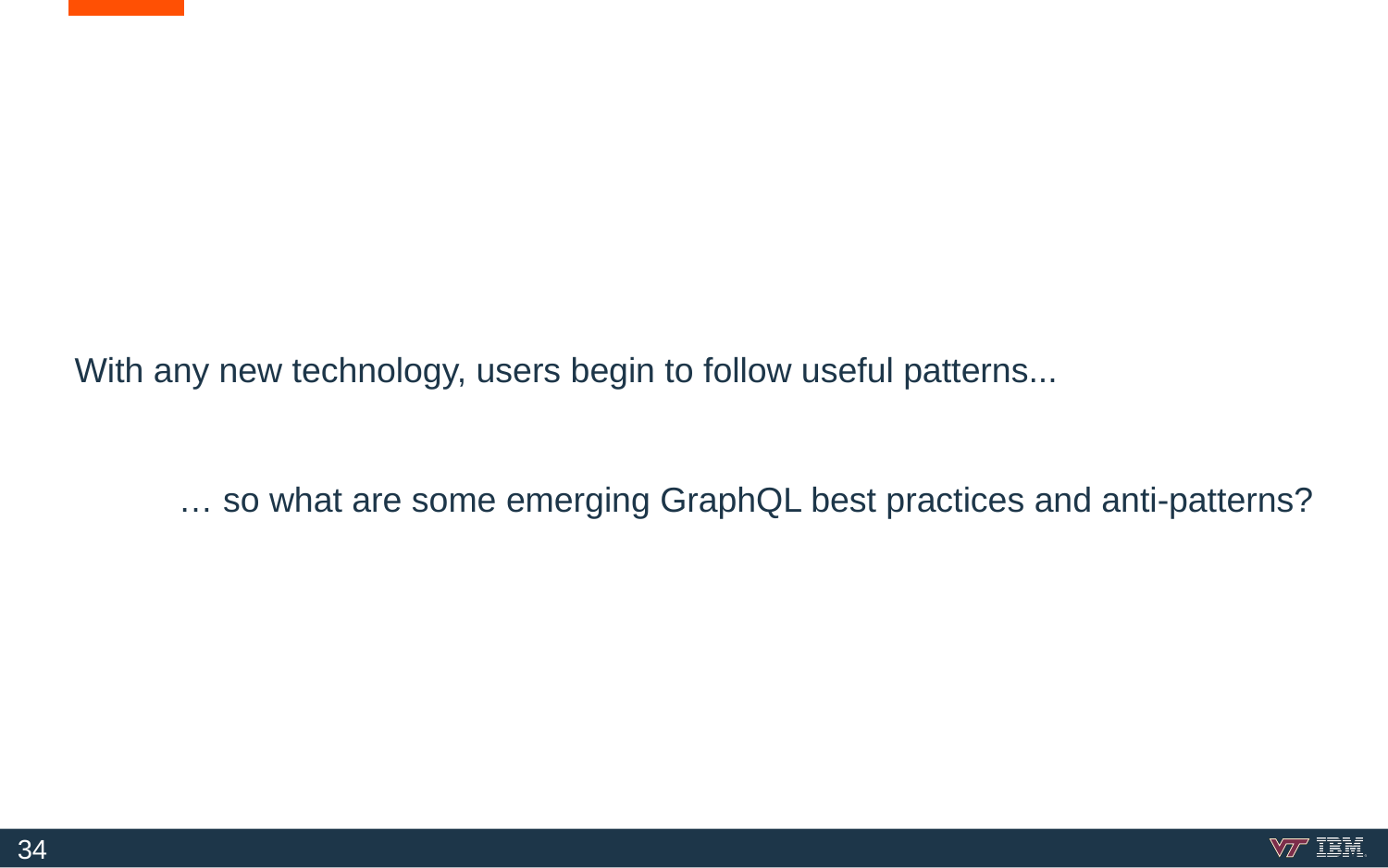

With any new technology, users begin to follow useful patterns...

… so what are some emerging GraphQL best practices and anti-patterns?